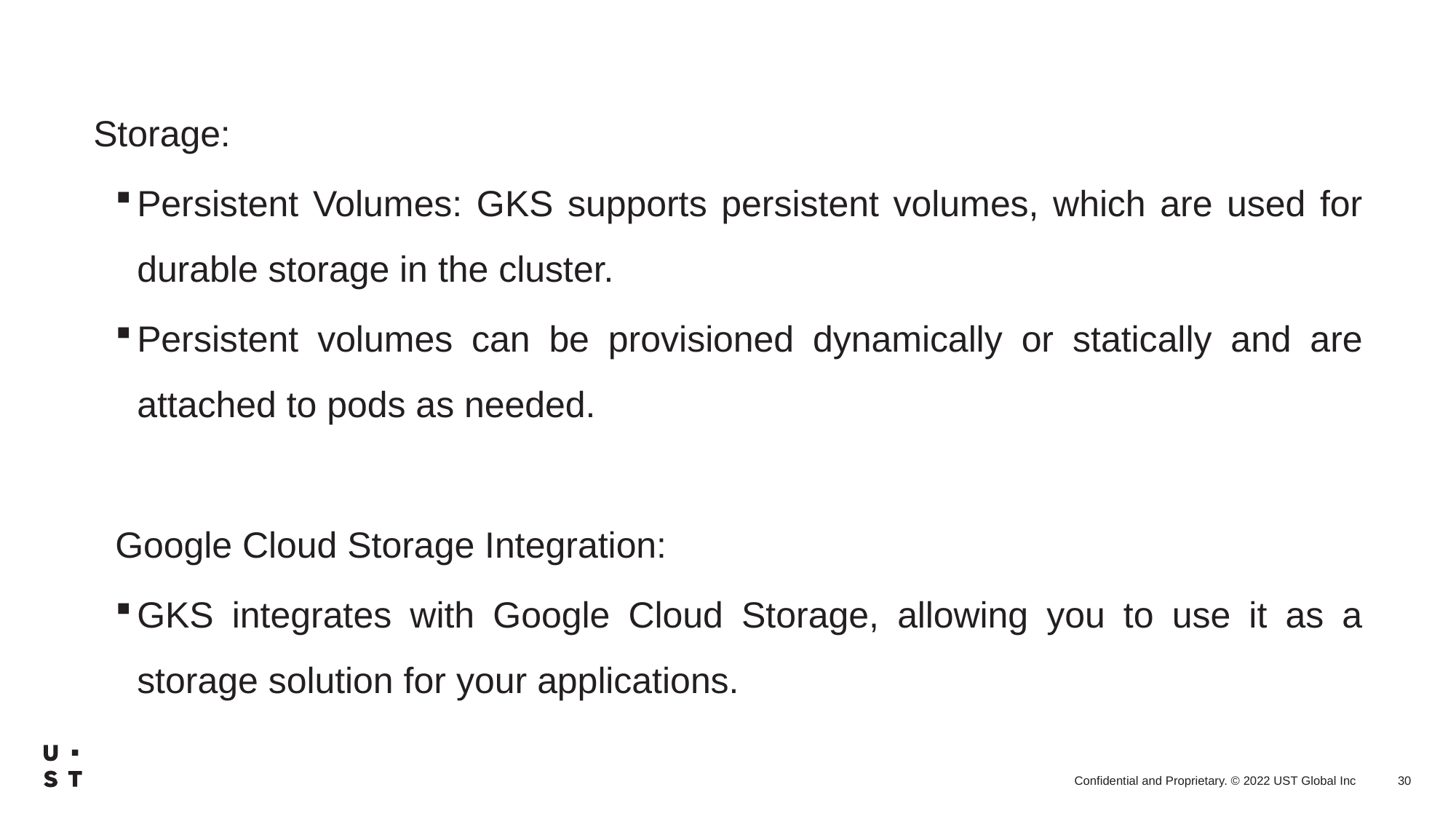

Storage:
Persistent Volumes: GKS supports persistent volumes, which are used for durable storage in the cluster.
Persistent volumes can be provisioned dynamically or statically and are attached to pods as needed.

Google Cloud Storage Integration:
GKS integrates with Google Cloud Storage, allowing you to use it as a storage solution for your applications.